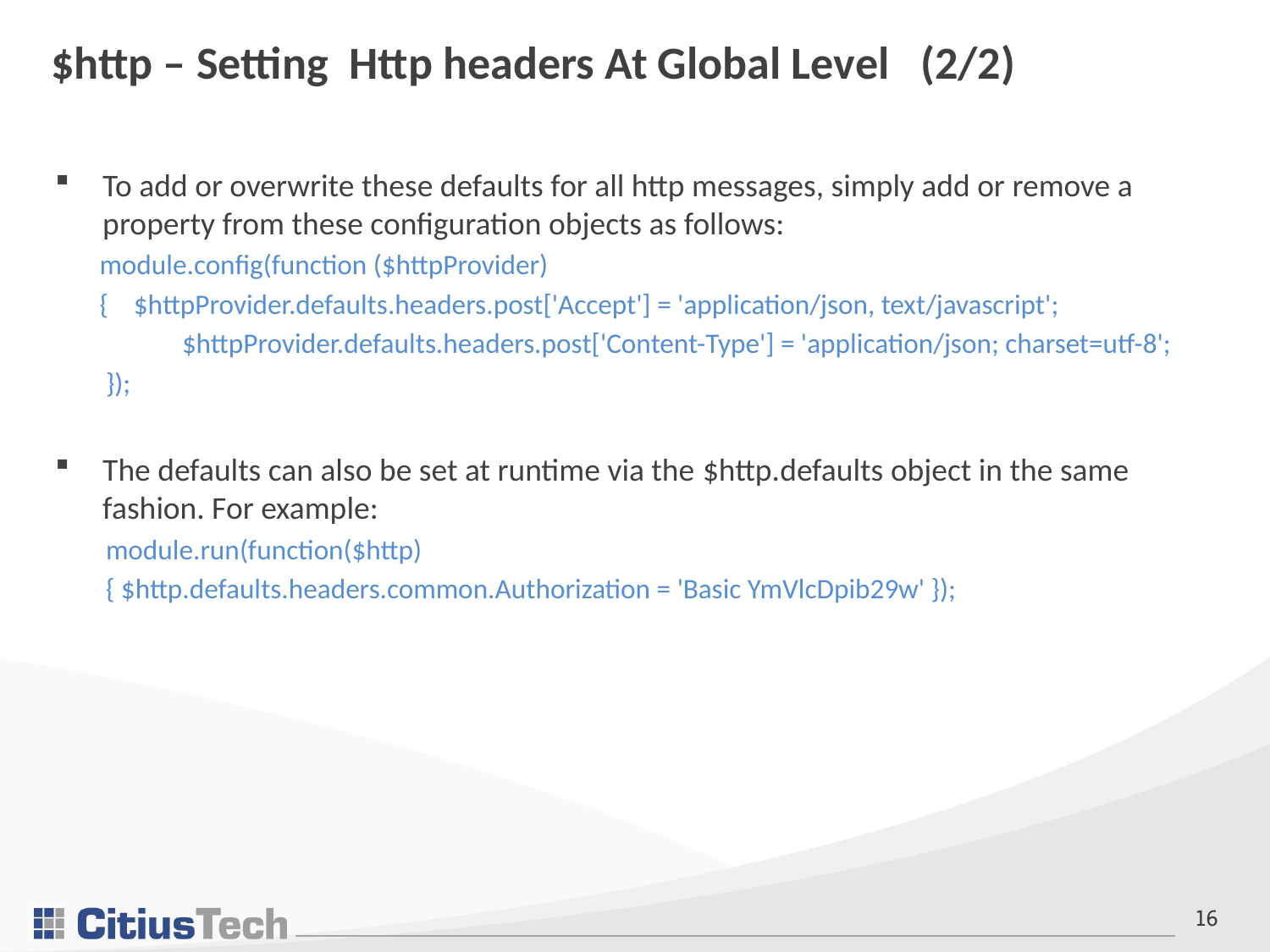

# $http – Setting  Http headers At Global Level   (2/2)
To add or overwrite these defaults for all http messages, simply add or remove a property from these configuration objects as follows:
       module.config(function ($httpProvider)
       {    $httpProvider.defaults.headers.post['Accept'] = 'application/json, text/javascript';
     	$httpProvider.defaults.headers.post['Content-Type'] = 'application/json; charset=utf-8';
        });

The defaults can also be set at runtime via the $http.defaults object in the same fashion. For example:
        module.run(function($http)
        { $http.defaults.headers.common.Authorization = 'Basic YmVlcDpib29w' });